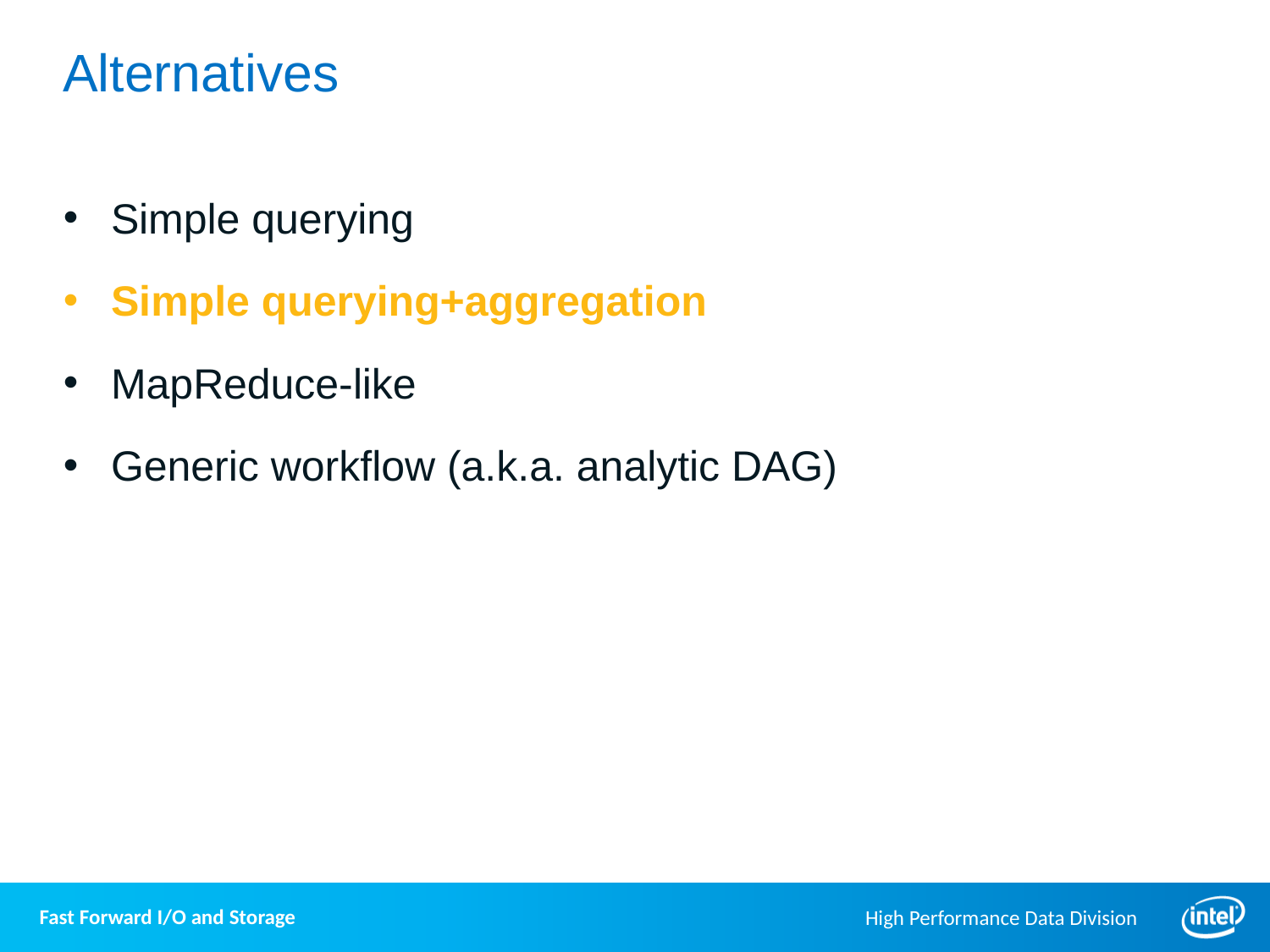

# Alternatives
Simple querying
Simple querying+aggregation
MapReduce-like
Generic workflow (a.k.a. analytic DAG)